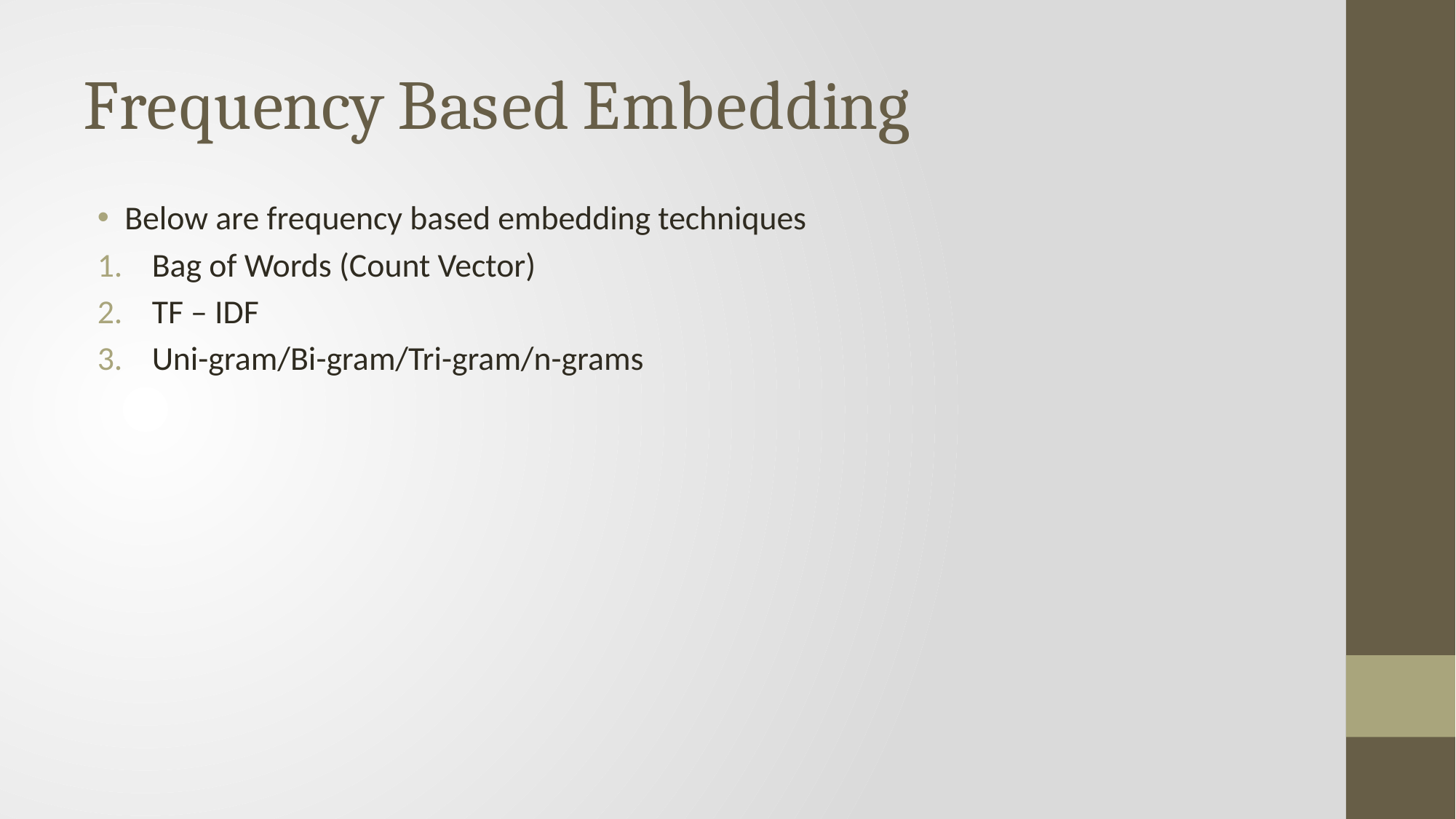

# Frequency Based Embedding
Below are frequency based embedding techniques
Bag of Words (Count Vector)
TF – IDF
Uni-gram/Bi-gram/Tri-gram/n-grams